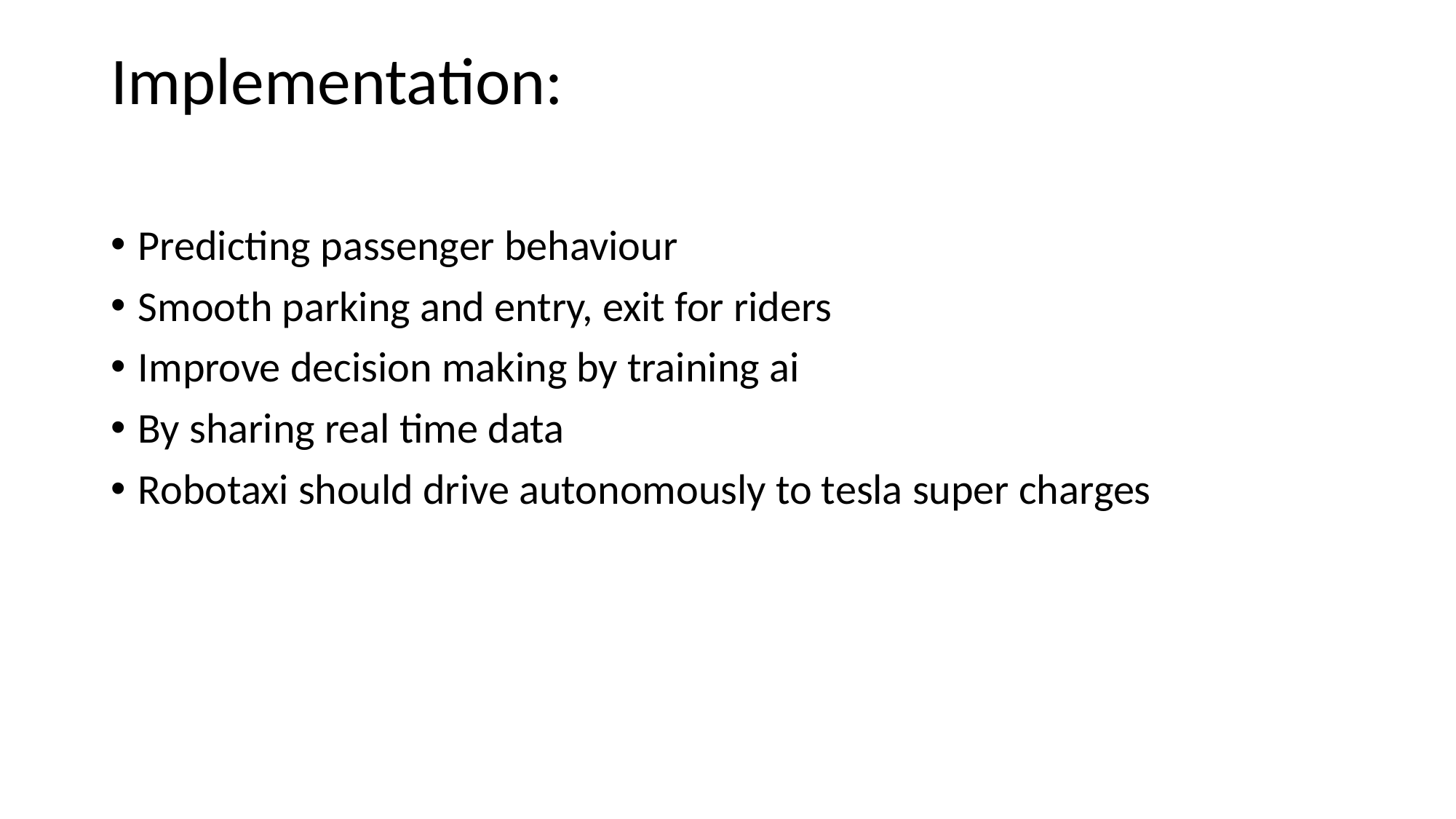

# Implementation:
Predicting passenger behaviour
Smooth parking and entry, exit for riders
Improve decision making by training ai
By sharing real time data
Robotaxi should drive autonomously to tesla super charges